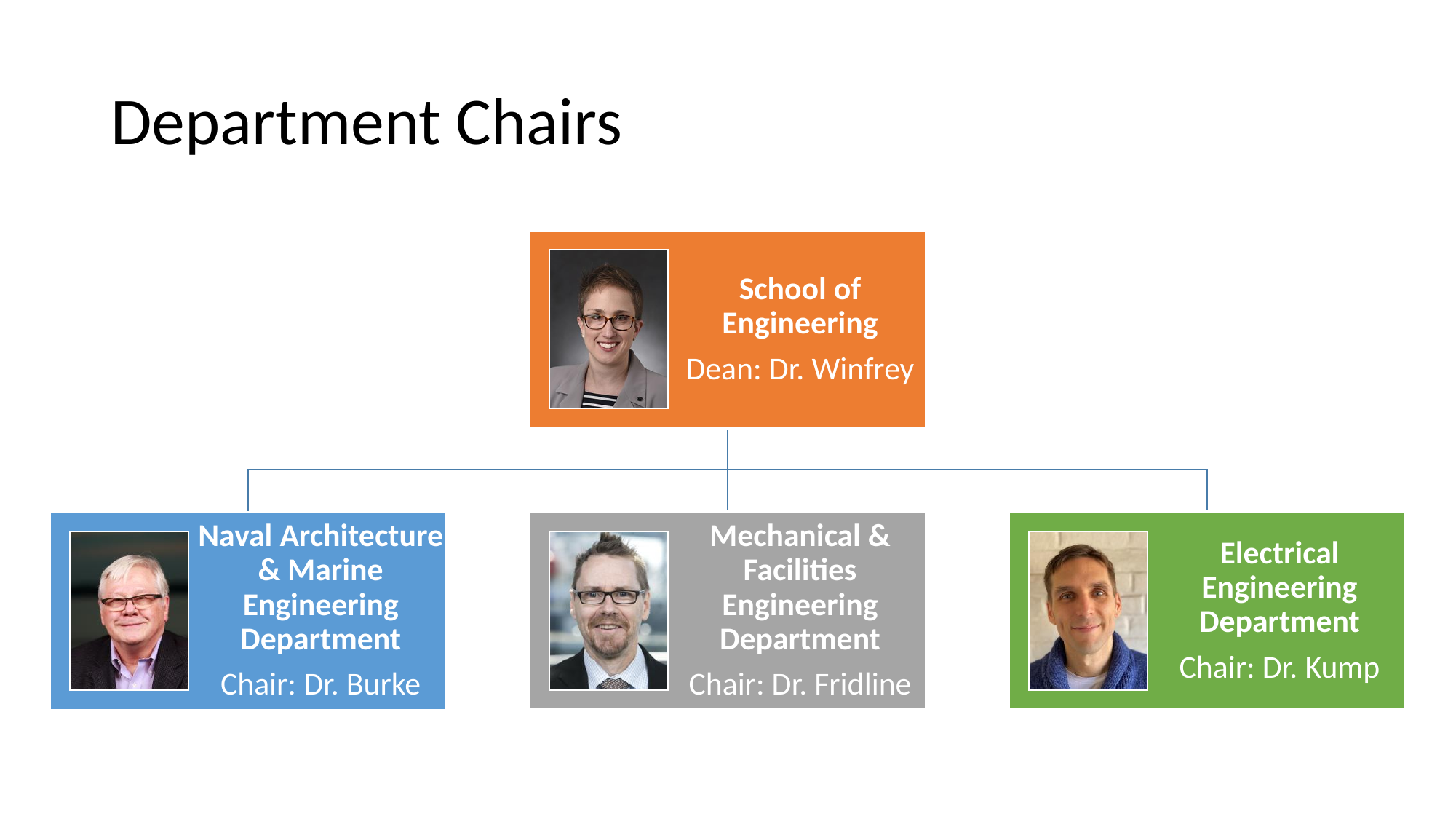

# Department Chairs
School of Engineering
Dean: Dr. Winfrey
Naval Architecture & Marine Engineering Department
Chair: Dr. Burke
Mechanical & Facilities Engineering Department
Chair: Dr. Fridline
Electrical Engineering Department
Chair: Dr. Kump